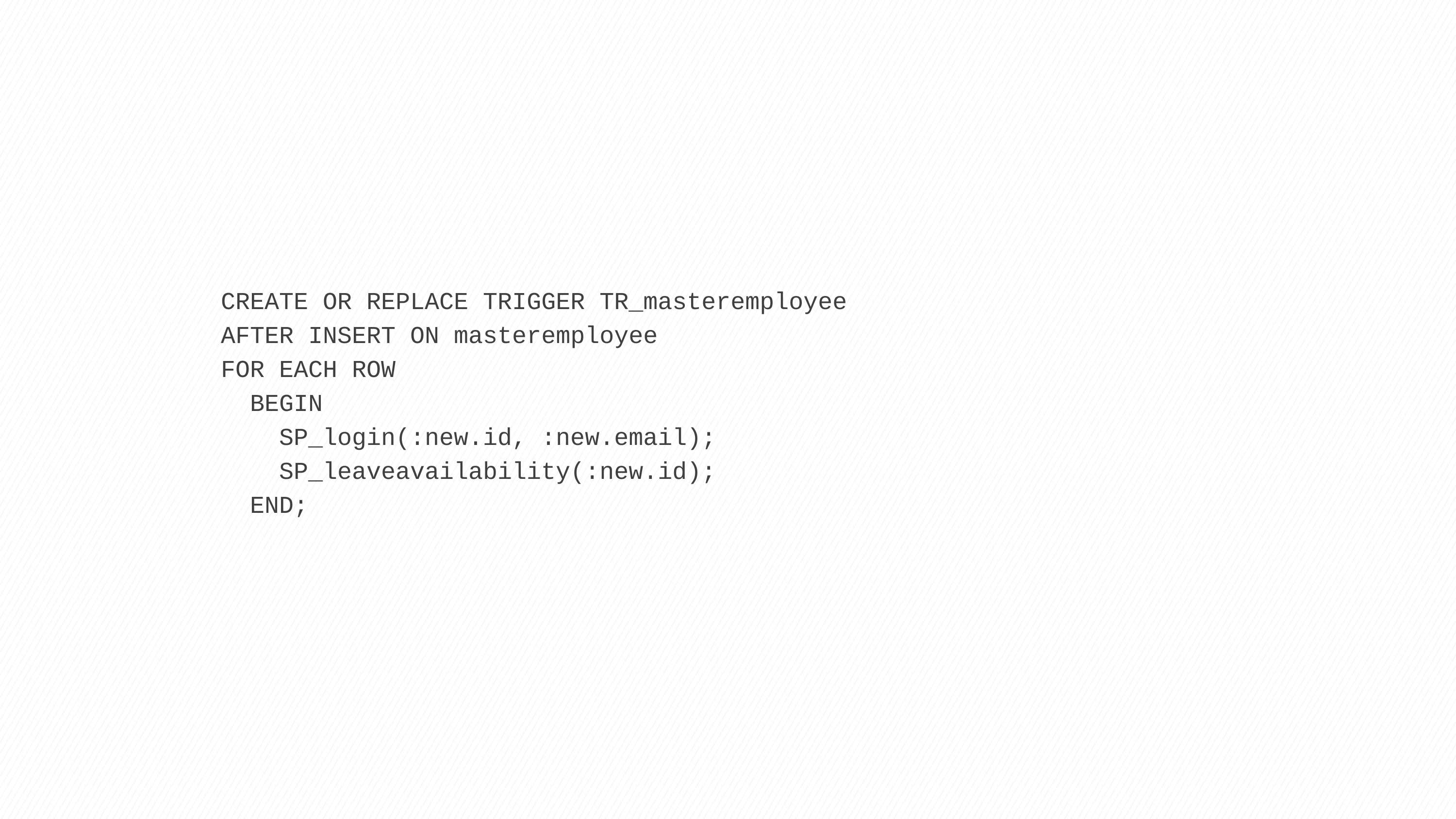

CREATE OR REPLACE TRIGGER TR_masteremployee
AFTER INSERT ON masteremployee
FOR EACH ROW
  BEGIN
    SP_login(:new.id, :new.email);
    SP_leaveavailability(:new.id);
  END;